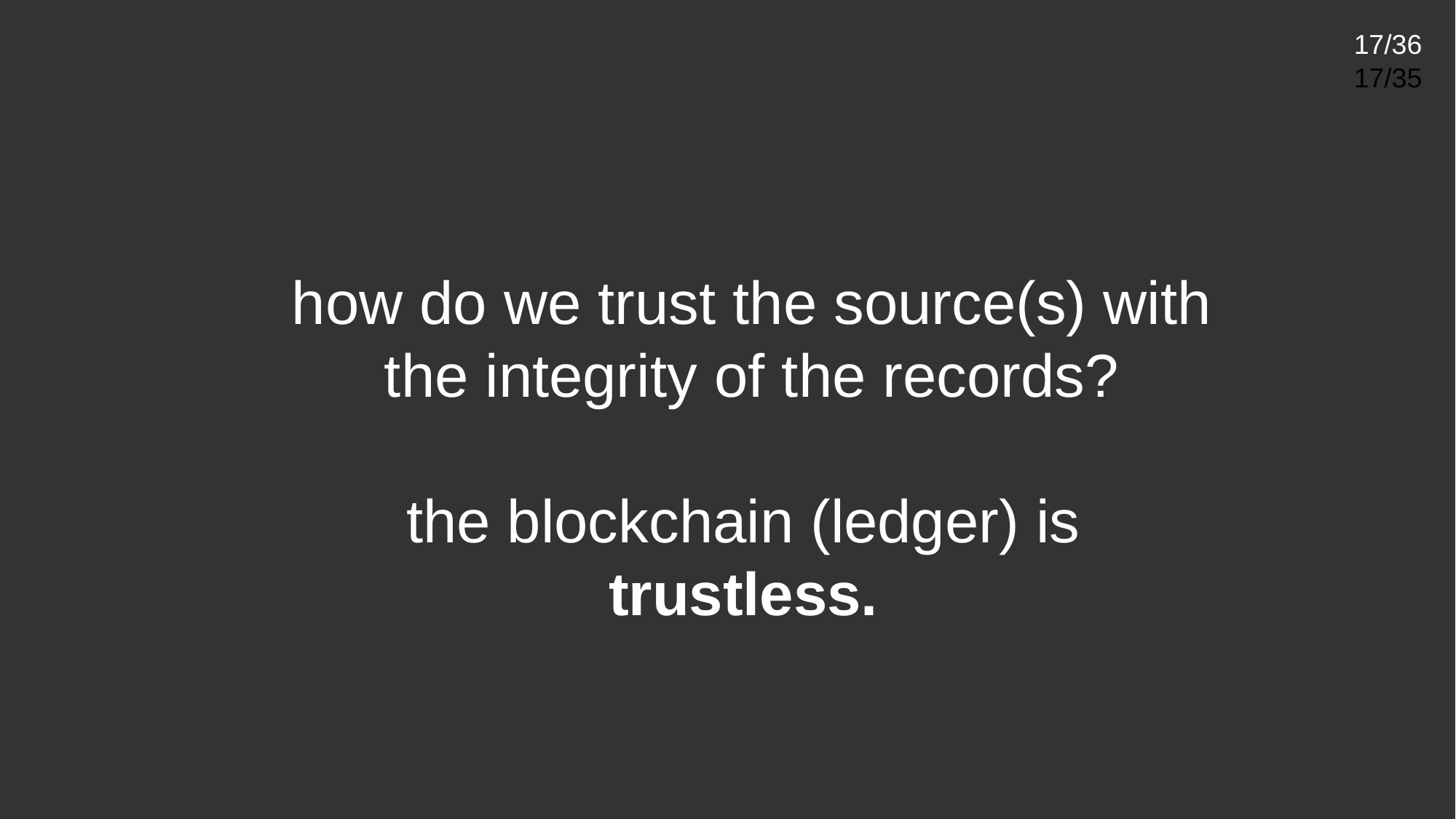

17/36
17/35
how do we trust the source(s) with the integrity of the records?

the blockchain (ledger) is
trustless.